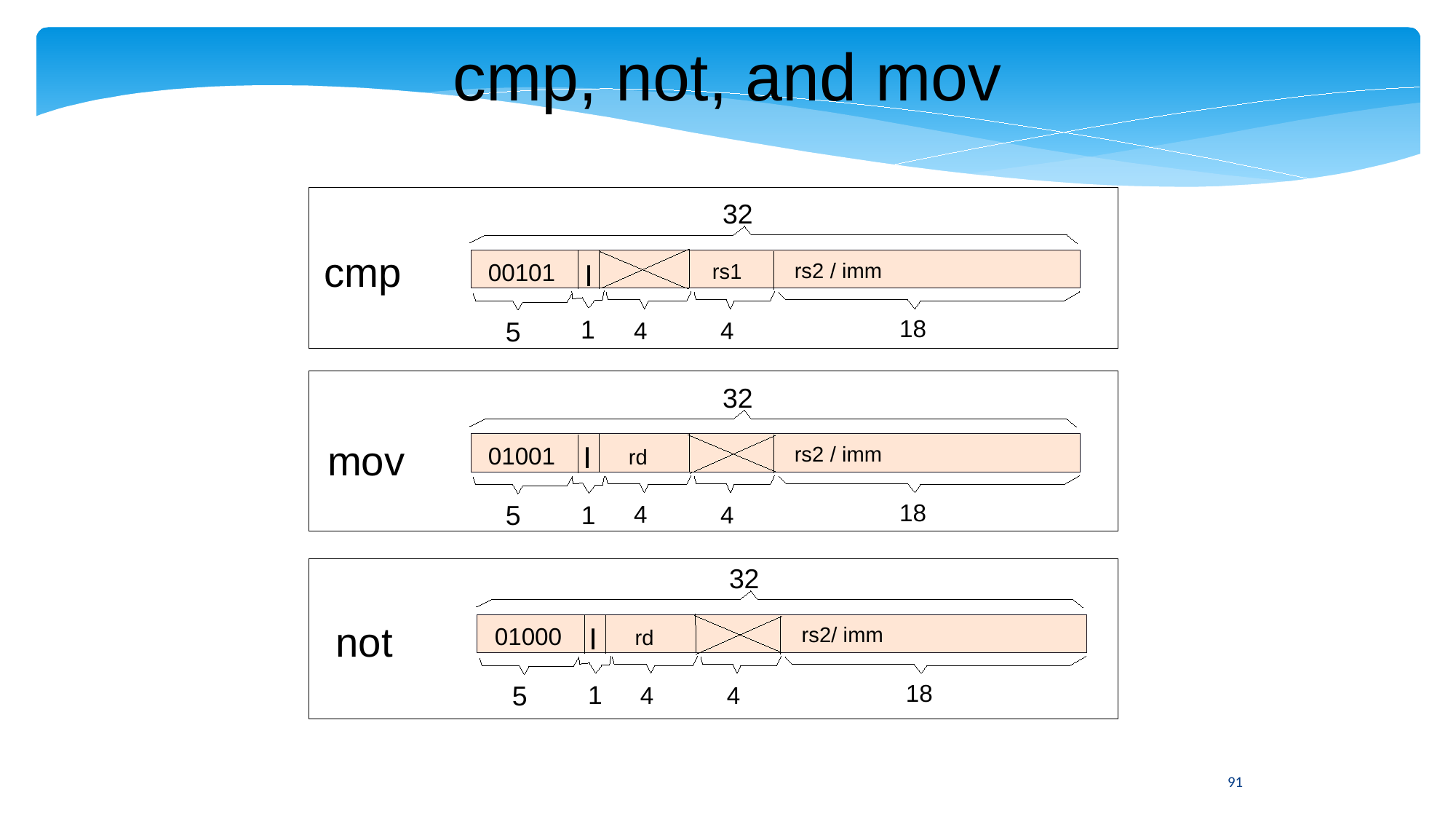

cmp, not, and mov

32

cmp

I
00101
rs2 / imm
rs1

18
1
5
4
4

32

mov

I
01001
rs2 / imm
rd

18
5
1
4
4

32

not

I
01000
rs2/ imm
rd

18
1
5
4
4
91